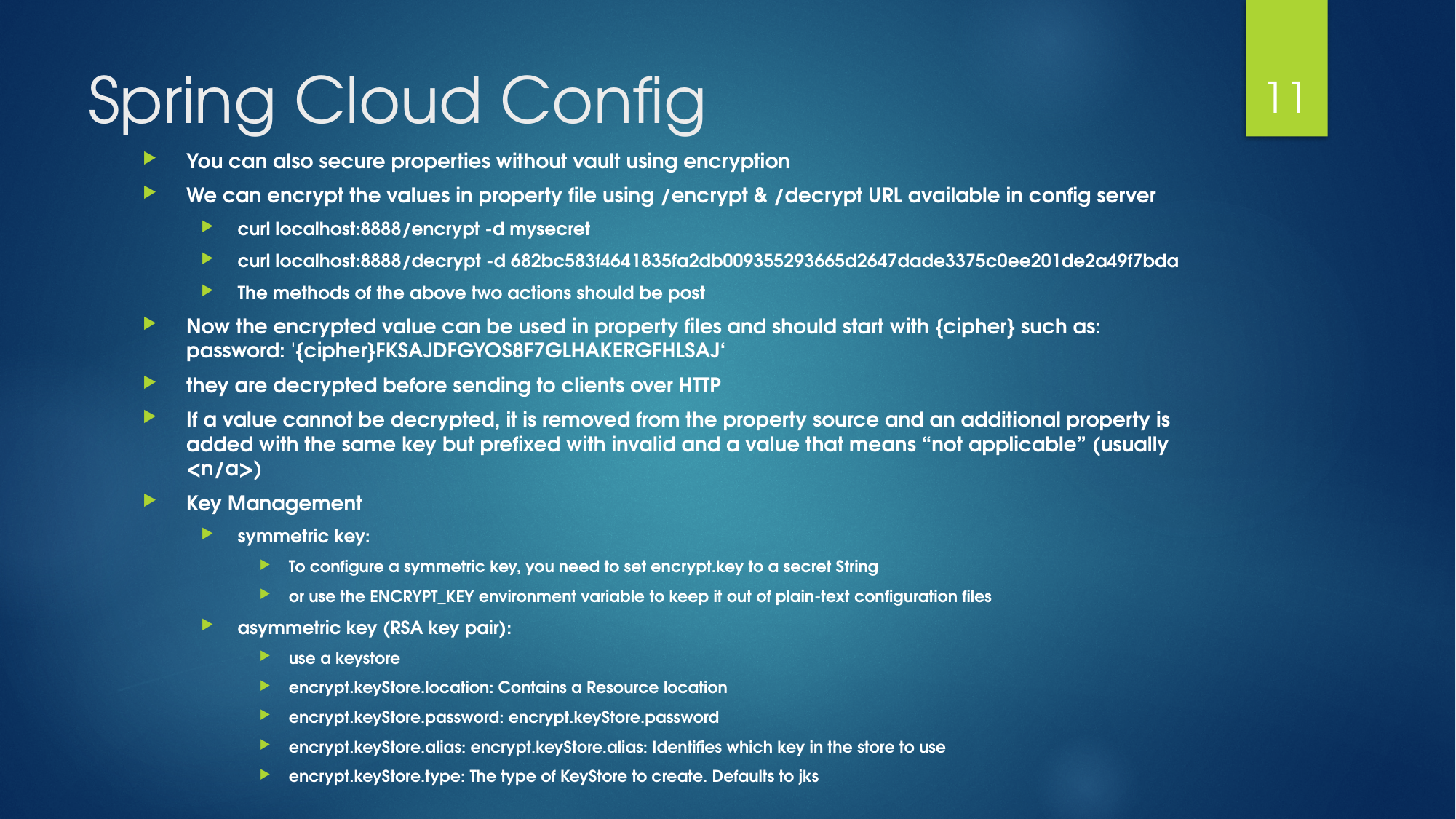

11
# Spring Cloud Config
You can also secure properties without vault using encryption
We can encrypt the values in property file using /encrypt & /decrypt URL available in config server
curl localhost:8888/encrypt -d mysecret
curl localhost:8888/decrypt -d 682bc583f4641835fa2db009355293665d2647dade3375c0ee201de2a49f7bda
The methods of the above two actions should be post
Now the encrypted value can be used in property files and should start with {cipher} such as: password: '{cipher}FKSAJDFGYOS8F7GLHAKERGFHLSAJ‘
they are decrypted before sending to clients over HTTP
If a value cannot be decrypted, it is removed from the property source and an additional property is added with the same key but prefixed with invalid and a value that means “not applicable” (usually <n/a>)
Key Management
symmetric key:
To configure a symmetric key, you need to set encrypt.key to a secret String
or use the ENCRYPT_KEY environment variable to keep it out of plain-text configuration files
asymmetric key (RSA key pair):
use a keystore
encrypt.keyStore.location: Contains a Resource location
encrypt.keyStore.password: encrypt.keyStore.password
encrypt.keyStore.alias: encrypt.keyStore.alias: Identifies which key in the store to use
encrypt.keyStore.type: The type of KeyStore to create. Defaults to jks